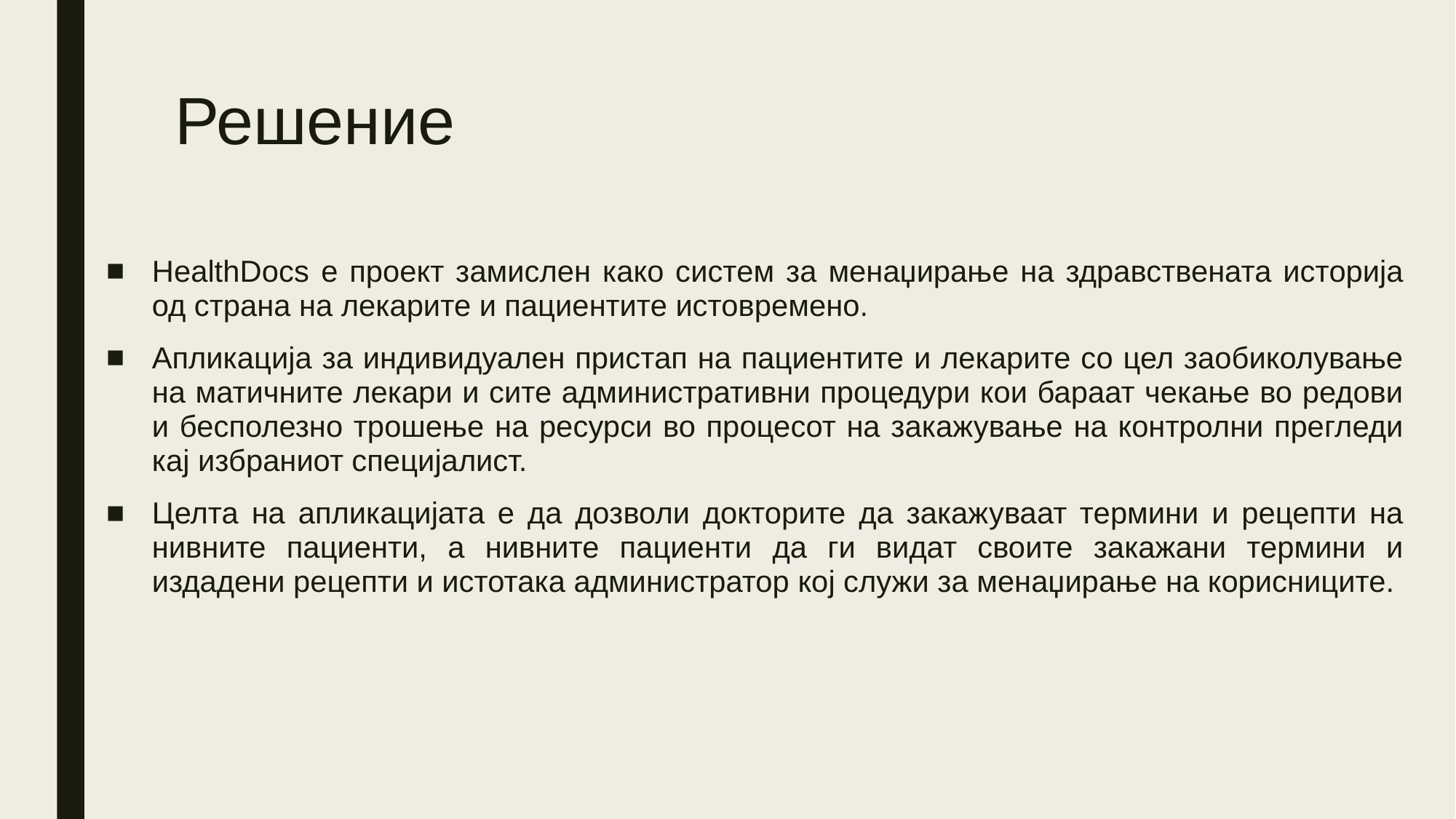

# Решение
HealthDocs е проект замислен како систем за менаџирање на здравствената историја од страна на лекарите и пациентите истовремено.
Апликација за индивидуален пристап на пациентите и лекарите со цел заобиколување на матичните лекари и сите административни процедури кои бараат чекање во редови и бесполезно трошење на ресурси во процесот на закажување на контролни прегледи кај избраниот специјалист.
Целта на апликацијата е да дозволи докторите да закажуваат термини и рецепти на нивните пациенти, а нивните пациенти да ги видат своите закажани термини и издадени рецепти и истотака администратор кој служи за менаџирање на корисниците.